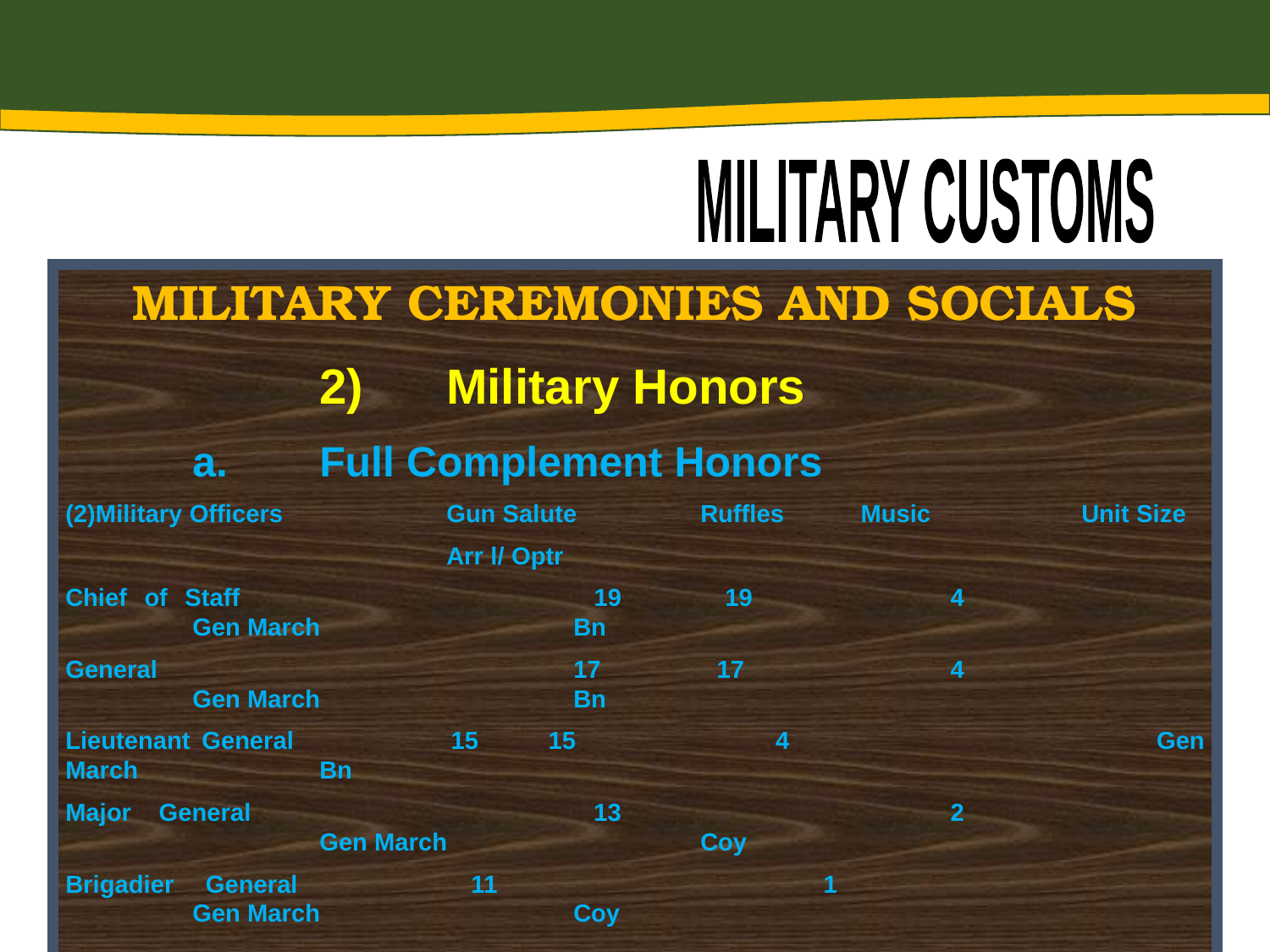

MILITARY CUSTOMS
MILITARY CEREMONIES AND SOCIALS
	 	2)	Military Honors
	a. 	Full Complement Honors
(2)Military Officers 		Gun Salute   	Ruffles           Music         	Unit Size
	  		Arr l/ Optr
Chief of Staff			19      19	    	4			Gen March		Bn
General				17      17	    	4			Gen March		Bn
Lieutenant General		15      15         	4			Gen March		Bn
Major General			13 	    	2				Gen March		Coy
Brigadier General		11	    	1				Gen March		Coy